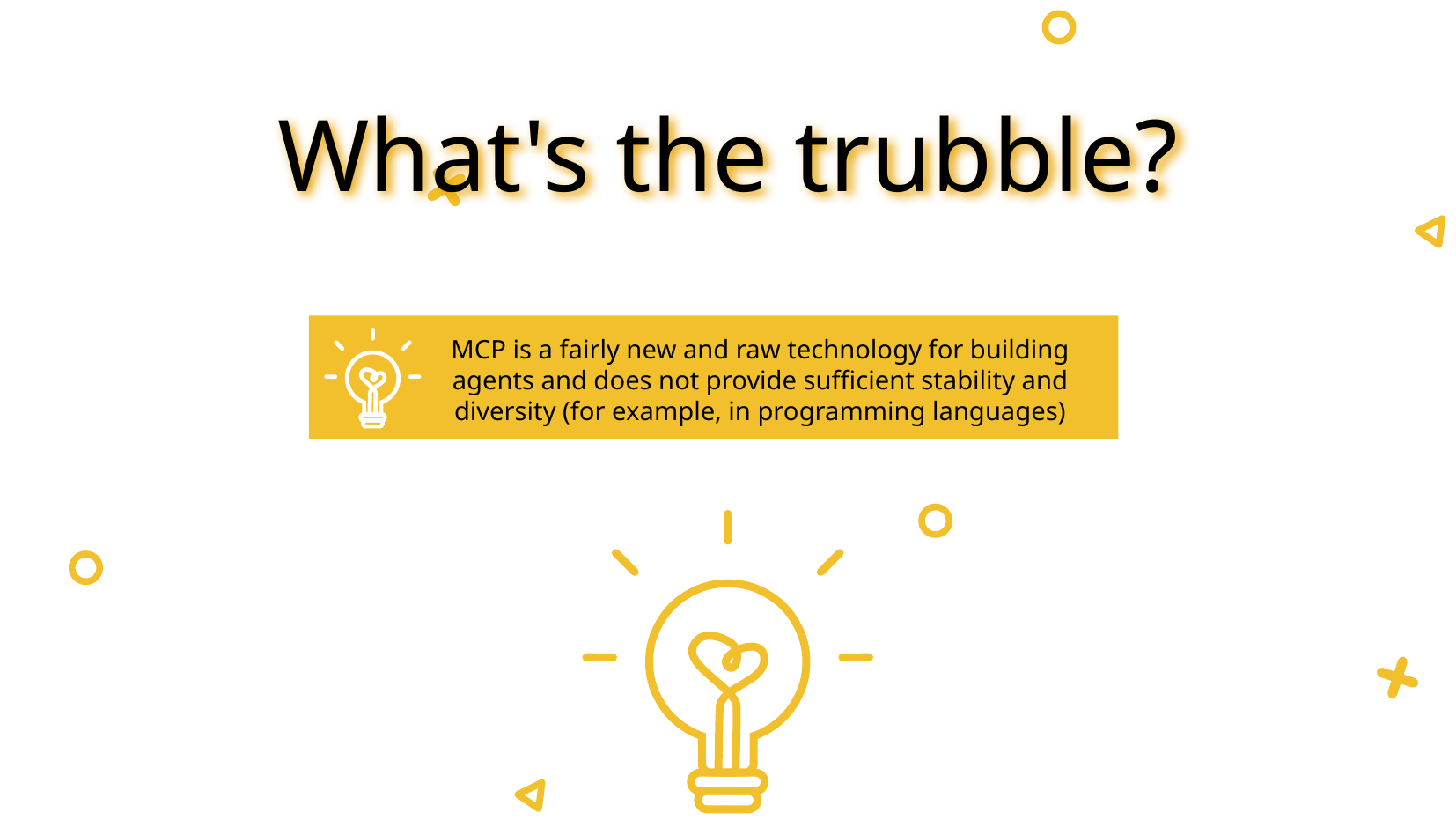

What's the trubble?
MCP is a fairly new and raw technology for building agents and does not provide sufficient stability and diversity (for example, in programming languages)